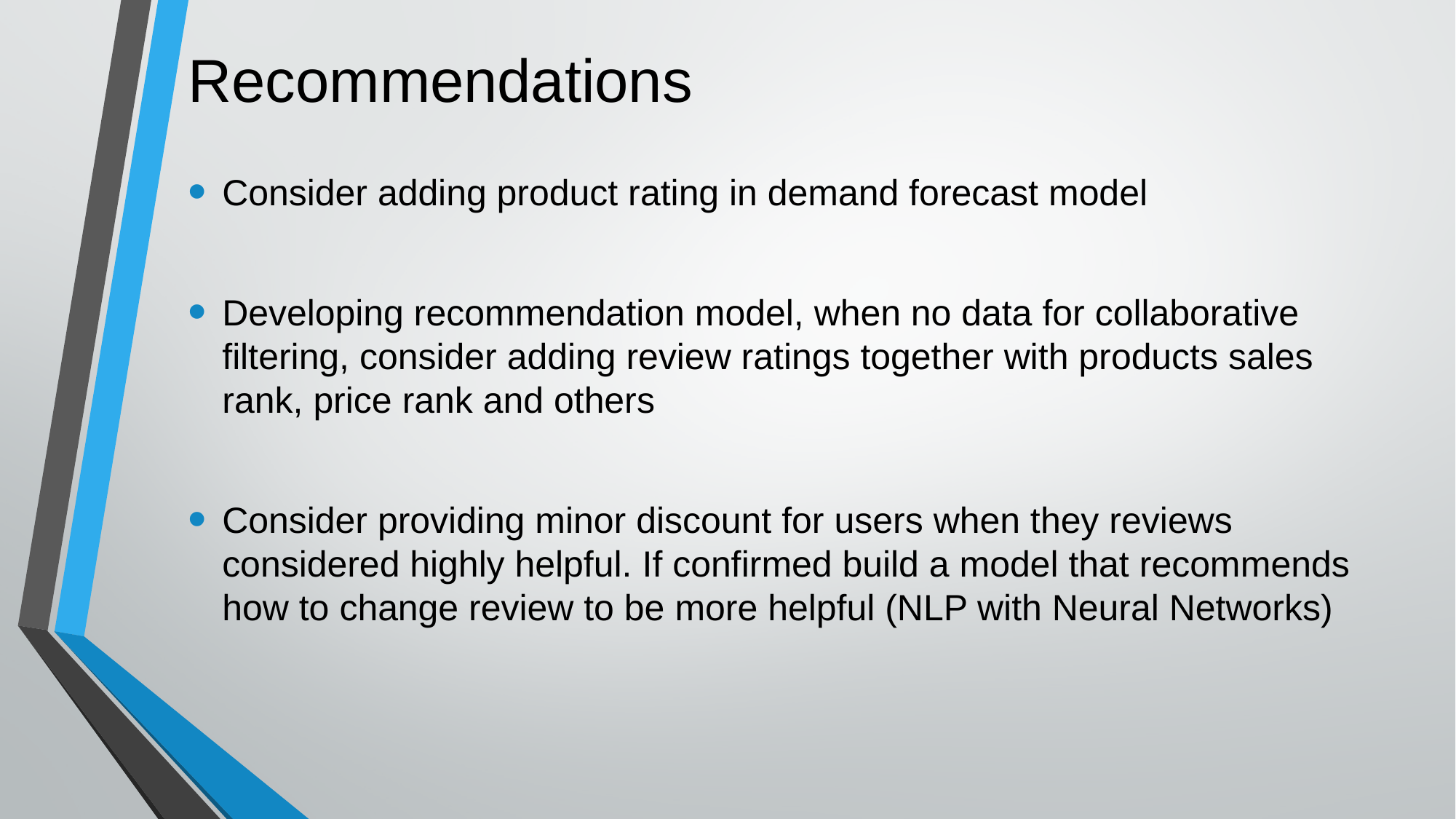

# Recommendations
Consider adding product rating in demand forecast model

Developing recommendation model, when no data for collaborative filtering, consider adding review ratings together with products sales rank, price rank and others

Consider providing minor discount for users when they reviews considered highly helpful. If confirmed build a model that recommends how to change review to be more helpful (NLP with Neural Networks)